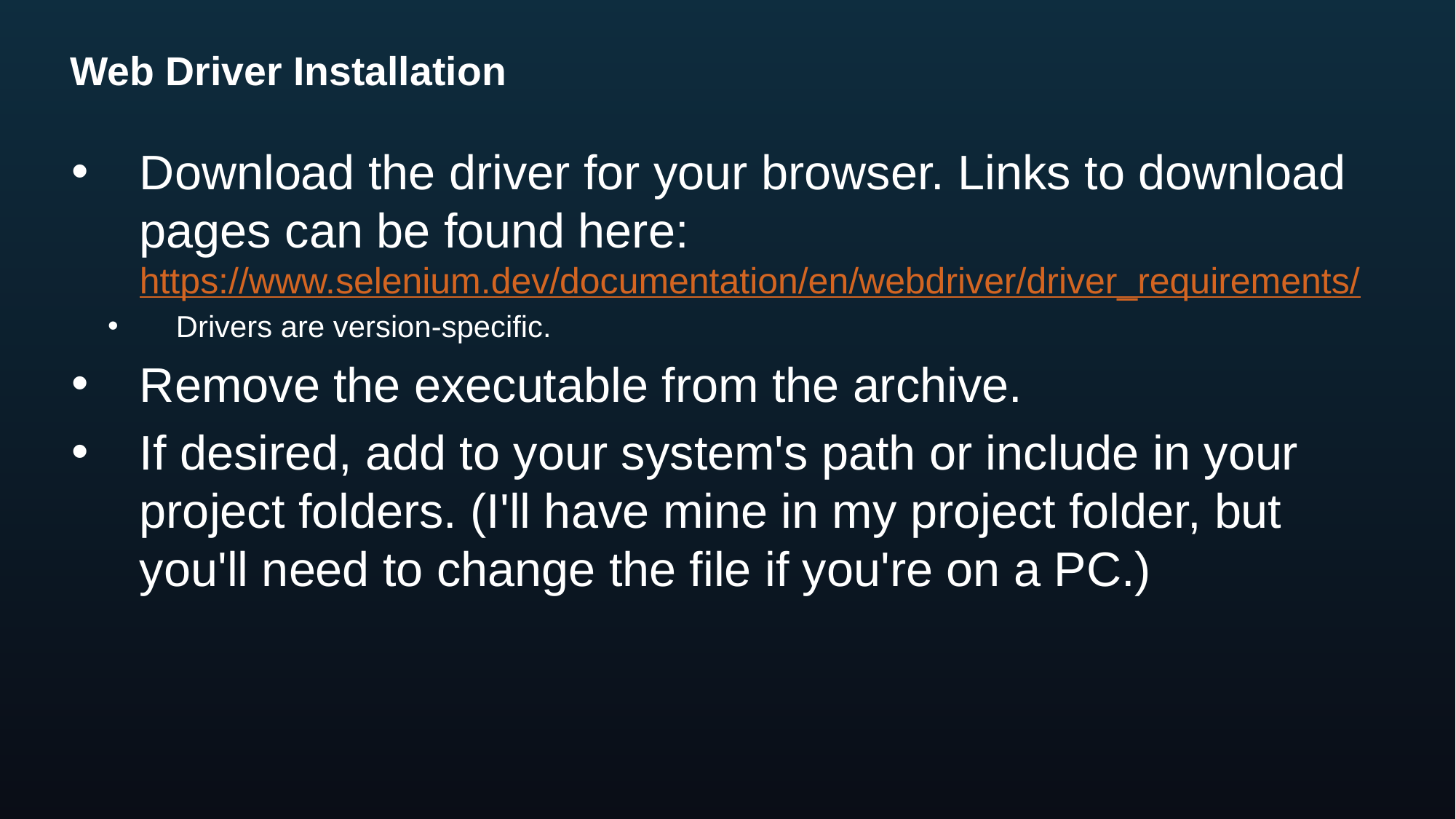

# Web Driver Installation
Download the driver for your browser. Links to download pages can be found here:
https://www.selenium.dev/documentation/en/webdriver/driver_requirements/
Drivers are version-specific.
Remove the executable from the archive.
If desired, add to your system's path or include in your project folders. (I'll have mine in my project folder, but you'll need to change the file if you're on a PC.)